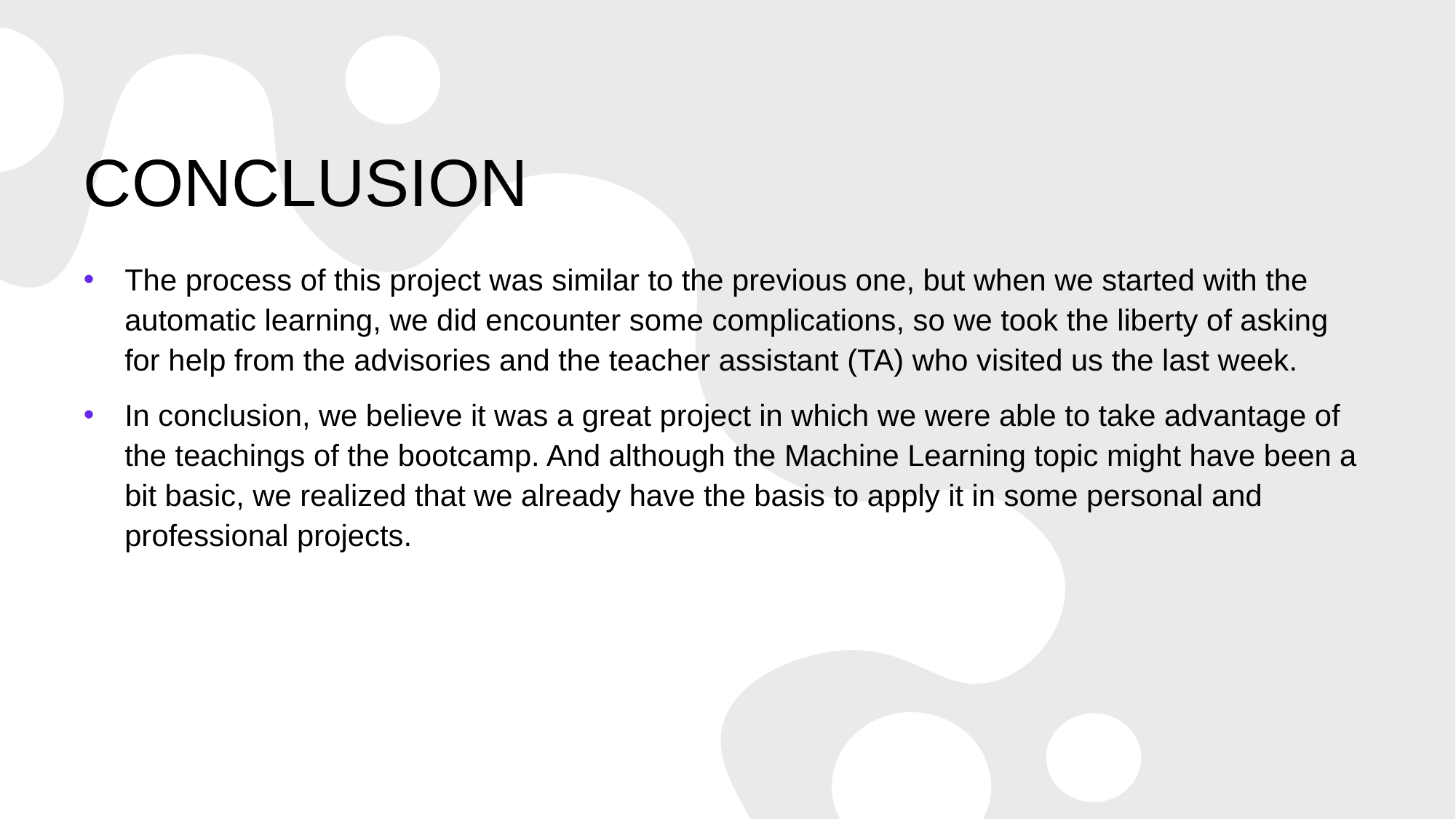

# CONCLUSION
The process of this project was similar to the previous one, but when we started with the automatic learning, we did encounter some complications, so we took the liberty of asking for help from the advisories and the teacher assistant (TA) who visited us the last week.
In conclusion, we believe it was a great project in which we were able to take advantage of the teachings of the bootcamp. And although the Machine Learning topic might have been a bit basic, we realized that we already have the basis to apply it in some personal and professional projects.